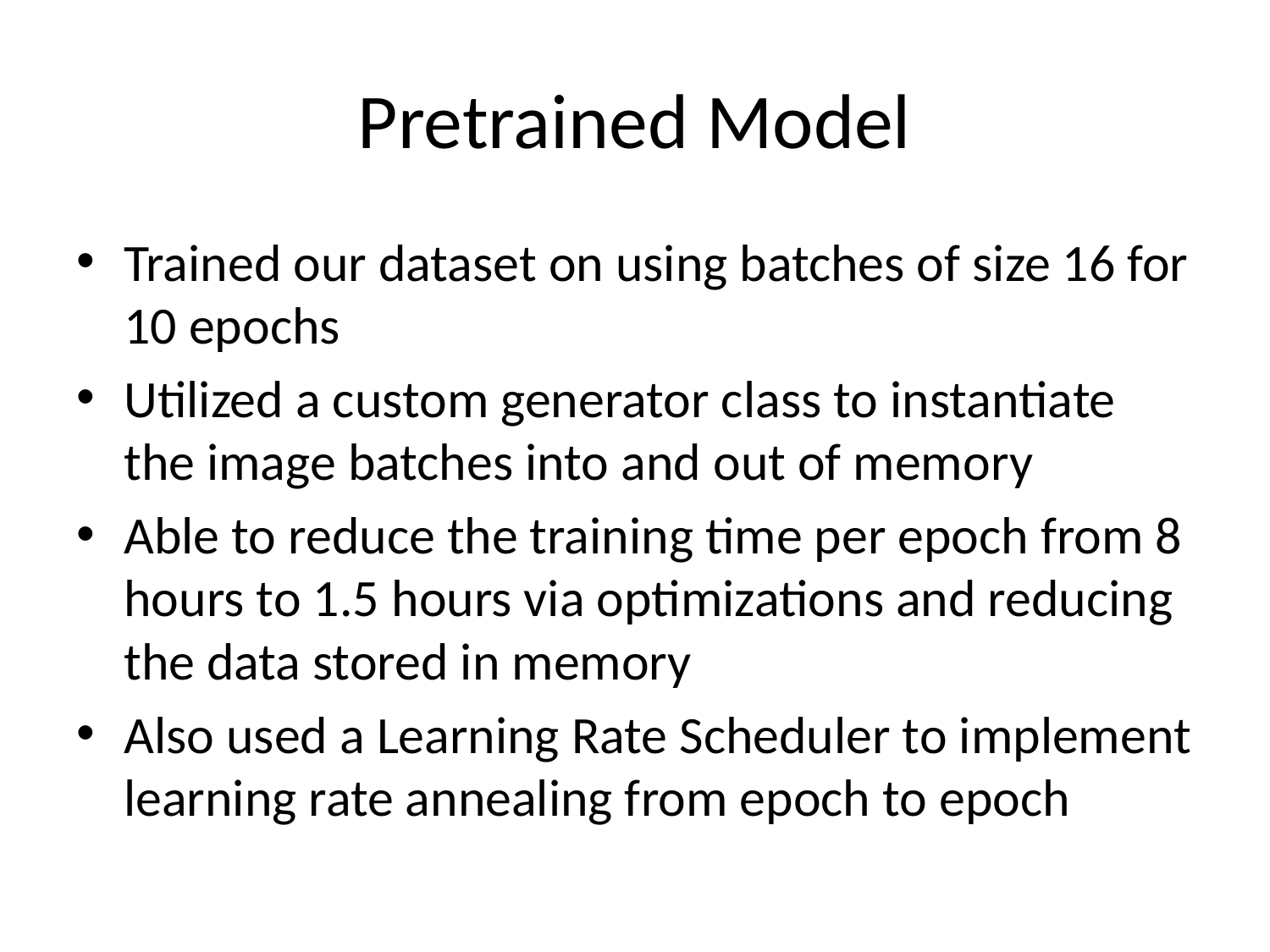

# Pretrained Model
Trained our dataset on using batches of size 16 for 10 epochs
Utilized a custom generator class to instantiate the image batches into and out of memory
Able to reduce the training time per epoch from 8 hours to 1.5 hours via optimizations and reducing the data stored in memory
Also used a Learning Rate Scheduler to implement learning rate annealing from epoch to epoch